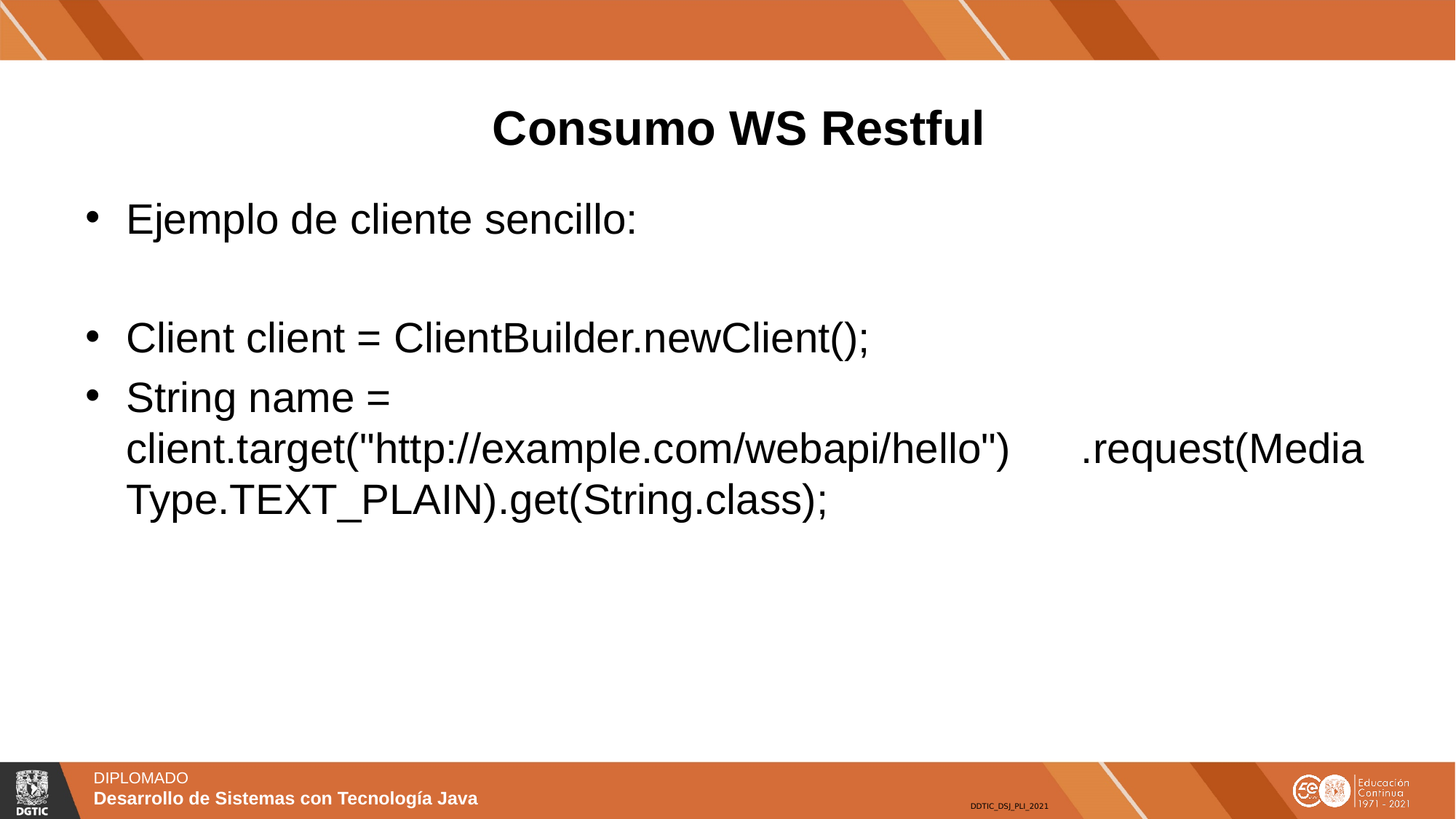

# Consumo WS Restful
Ejemplo de cliente sencillo:

Client client = ClientBuilder.newClient();
String name = client.target("http://example.com/webapi/hello")      .request(MediaType.TEXT_PLAIN).get(String.class);